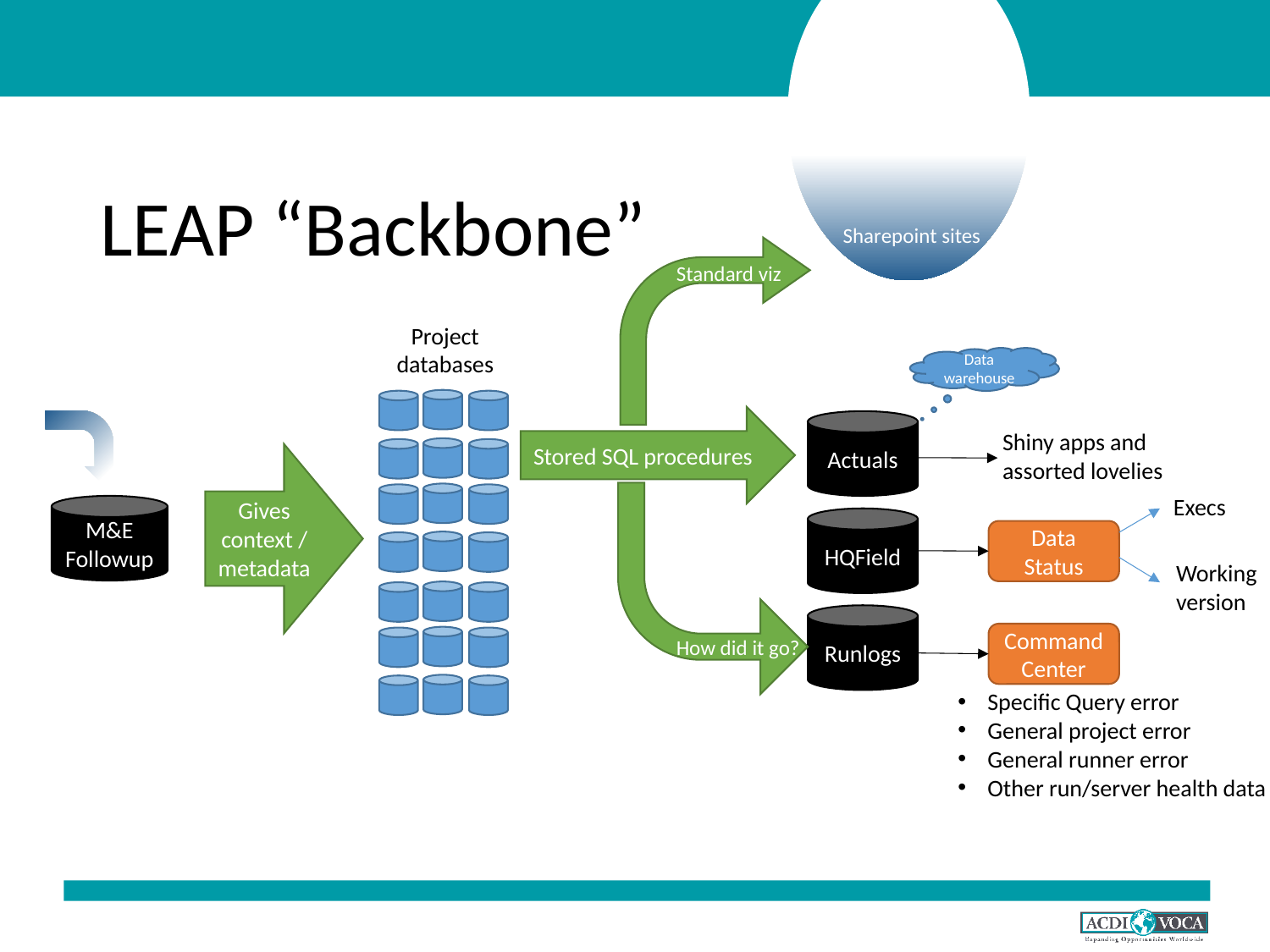

# LEAP “Backbone”
Sharepoint sites

Standard viz
Project databases
Data warehouse

Stored SQL procedures

Actuals
Shiny apps and
assorted lovelies
Gives context / metadata

Execs
M&E
Followup
HQField
Data Status
Working version
Runlogs
Command
Center
How did it go?
Specific Query error
General project error
General runner error
Other run/server health data